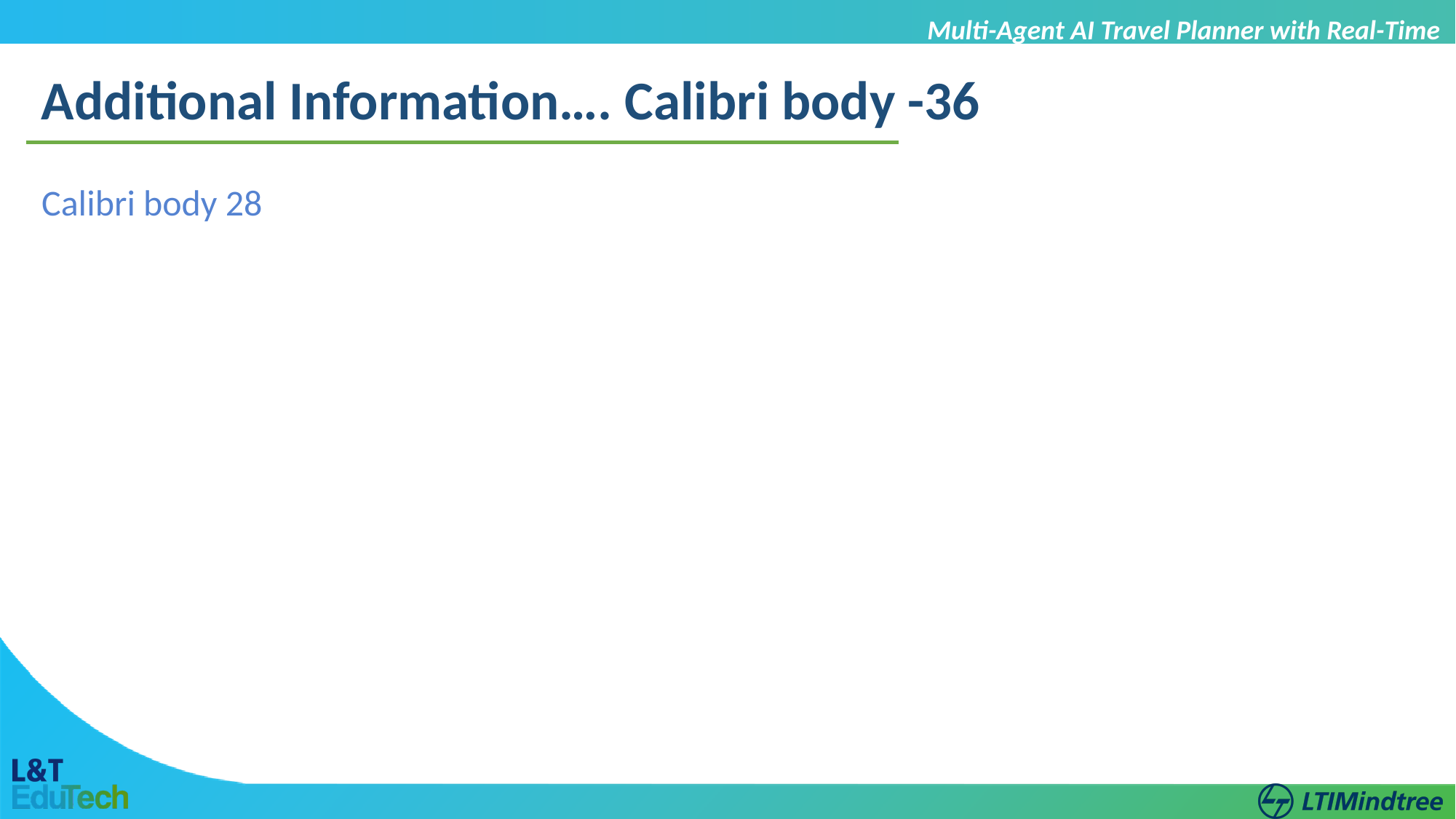

Multi-Agent AI Travel Planner with Real-Time Guidance

Additional Information…. Calibri body -36
Calibri body 28